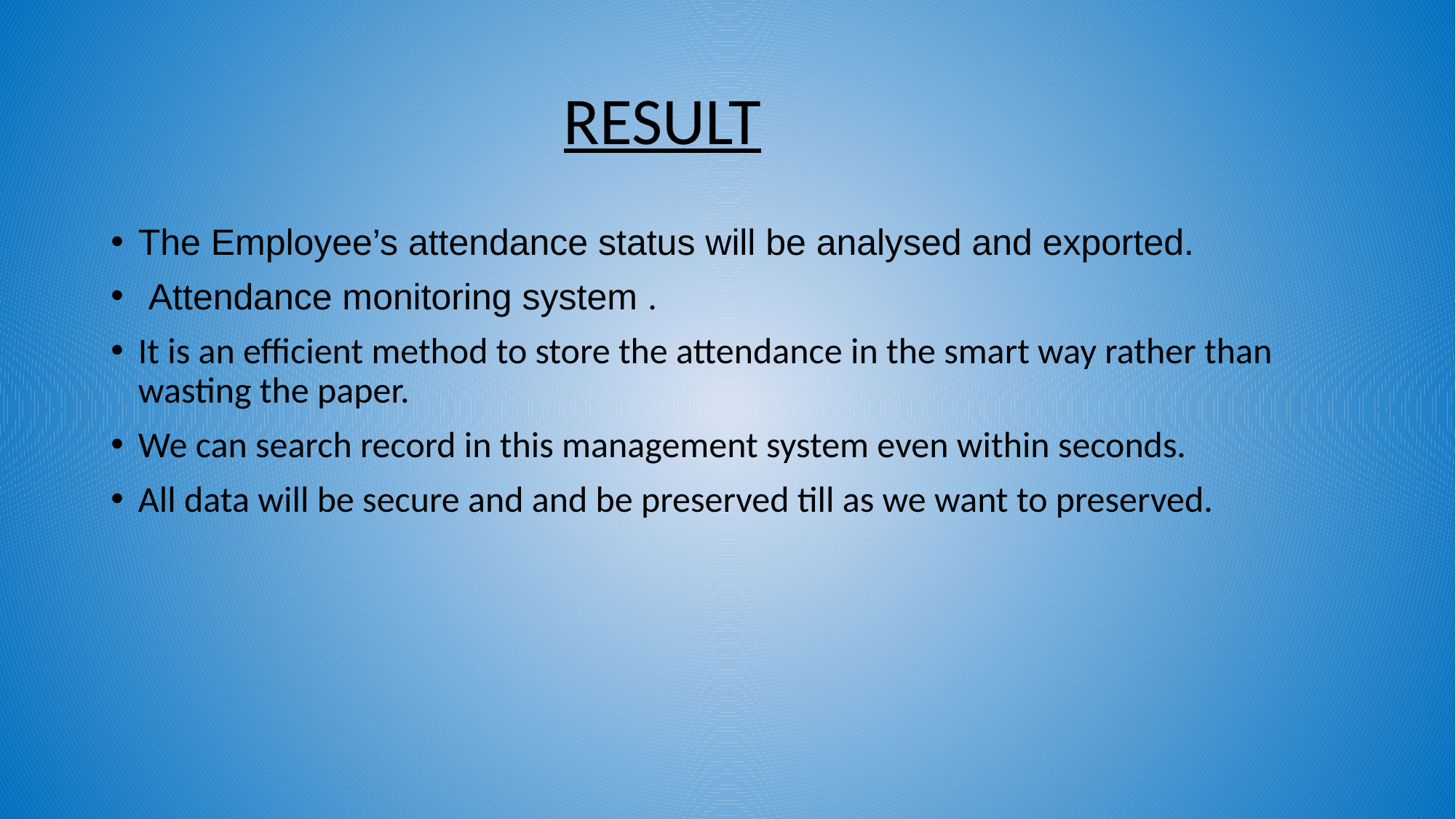

# RESULT
The Employee’s attendance status will be analysed and exported.
 Attendance monitoring system .
It is an efficient method to store the attendance in the smart way rather than wasting the paper.
We can search record in this management system even within seconds.
All data will be secure and and be preserved till as we want to preserved.